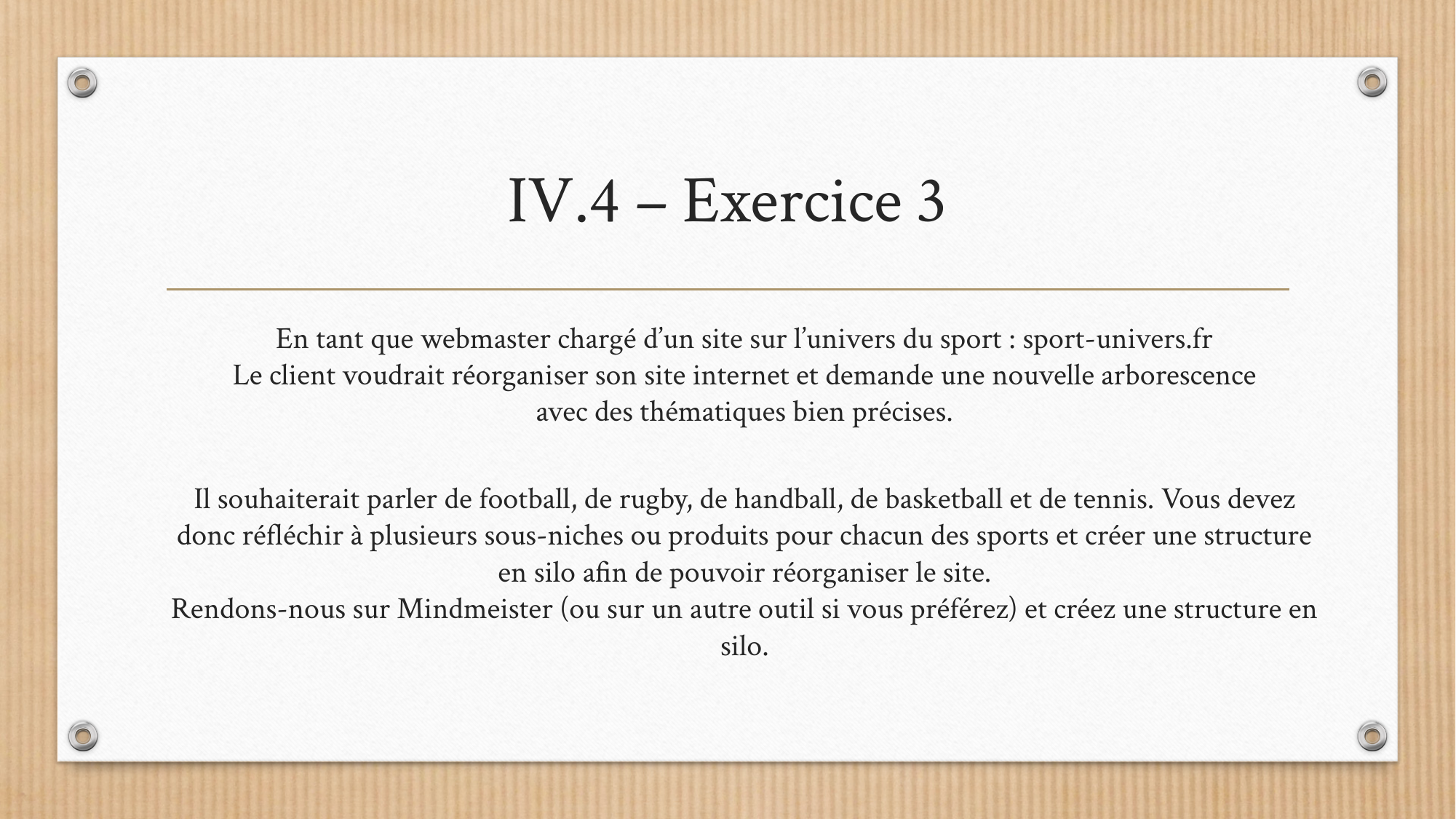

# IV.4 – Exercice 3
En tant que webmaster chargé d’un site sur l’univers du sport : sport-univers.fr
Le client voudrait réorganiser son site internet et demande une nouvelle arborescence
avec des thématiques bien précises.
Il souhaiterait parler de football, de rugby, de handball, de basketball et de tennis. Vous devez
donc réfléchir à plusieurs sous-niches ou produits pour chacun des sports et créer une structure
en silo afin de pouvoir réorganiser le site.
Rendons-nous sur Mindmeister (ou sur un autre outil si vous préférez) et créez une structure en
silo.